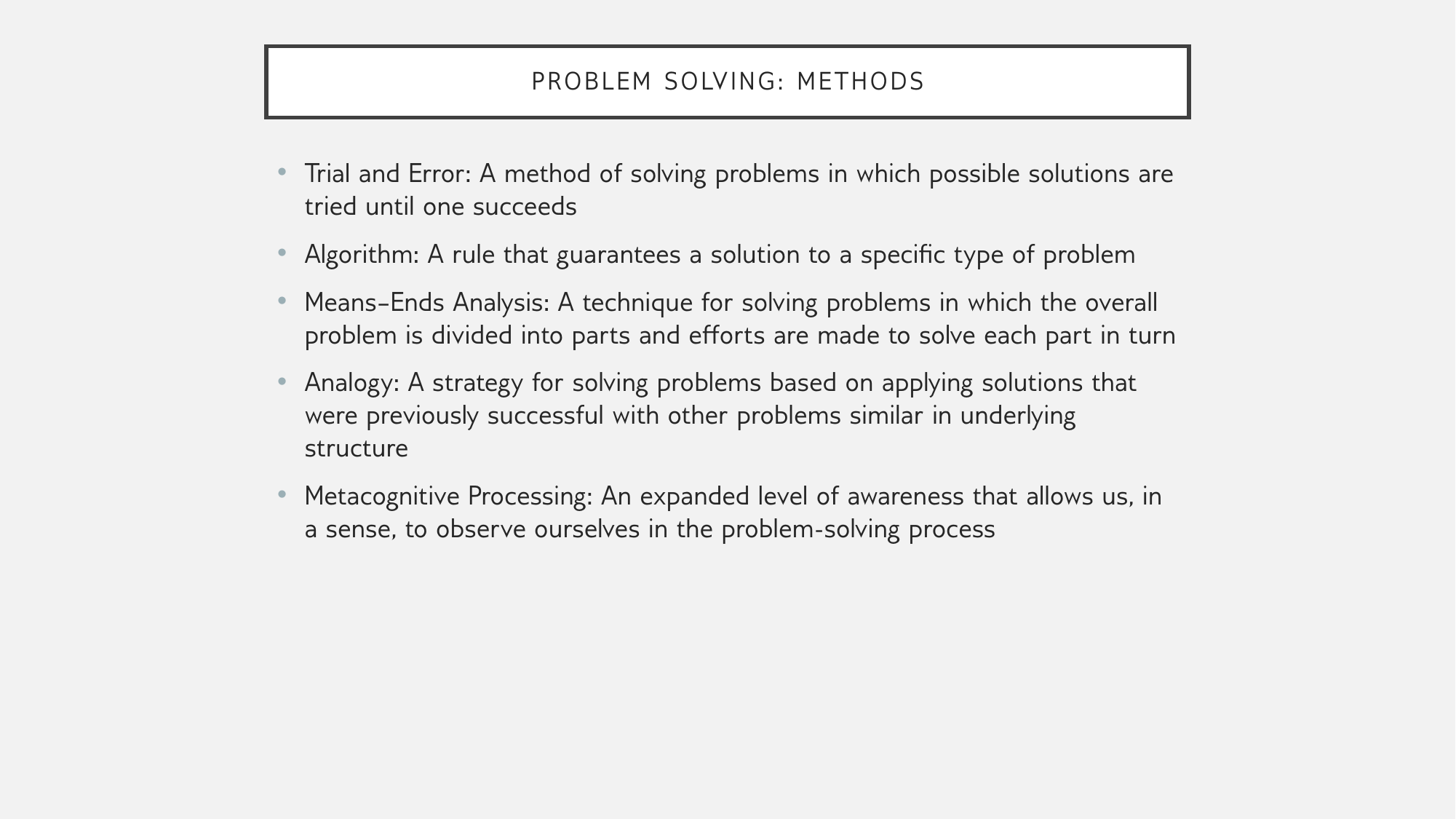

# Problem solving: Methods
Trial and Error: A method of solving problems in which possible solutions are tried until one succeeds
Algorithm: A rule that guarantees a solution to a specific type of problem
Means–Ends Analysis: A technique for solving problems in which the overall problem is divided into parts and efforts are made to solve each part in turn
Analogy: A strategy for solving problems based on applying solutions that were previously successful with other problems similar in underlying structure
Metacognitive Processing: An expanded level of awareness that allows us, in a sense, to observe ourselves in the problem-solving process